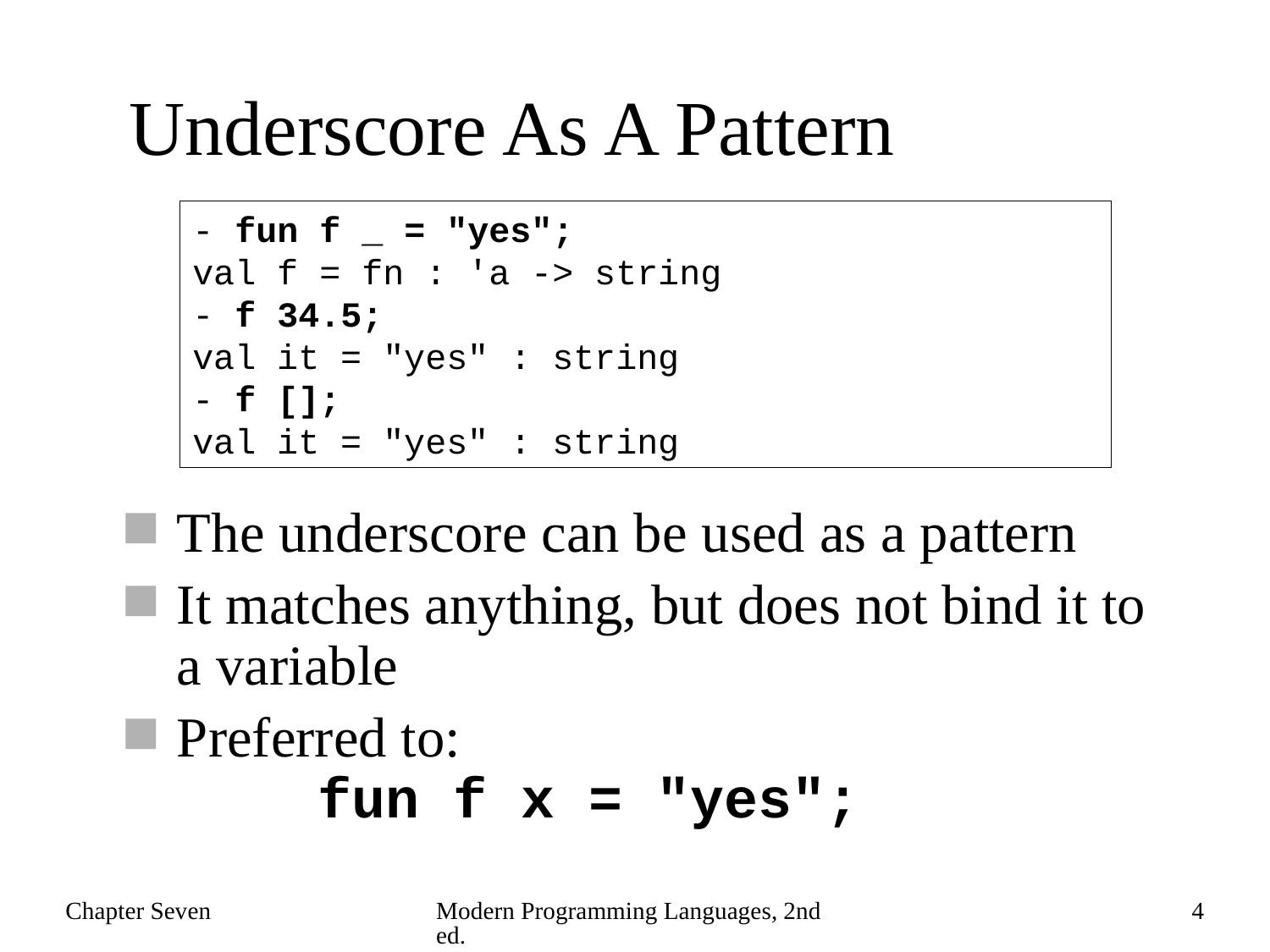

# Underscore As A Pattern
- fun f _ = "yes";
val f = fn : 'a -> string
- f 34.5;
val it = "yes" : string
- f [];
val it = "yes" : string
The underscore can be used as a pattern
It matches anything, but does not bind it to a variable
Preferred to:
	 fun f x = "yes";
Chapter Seven
Modern Programming Languages, 2nd ed.
4